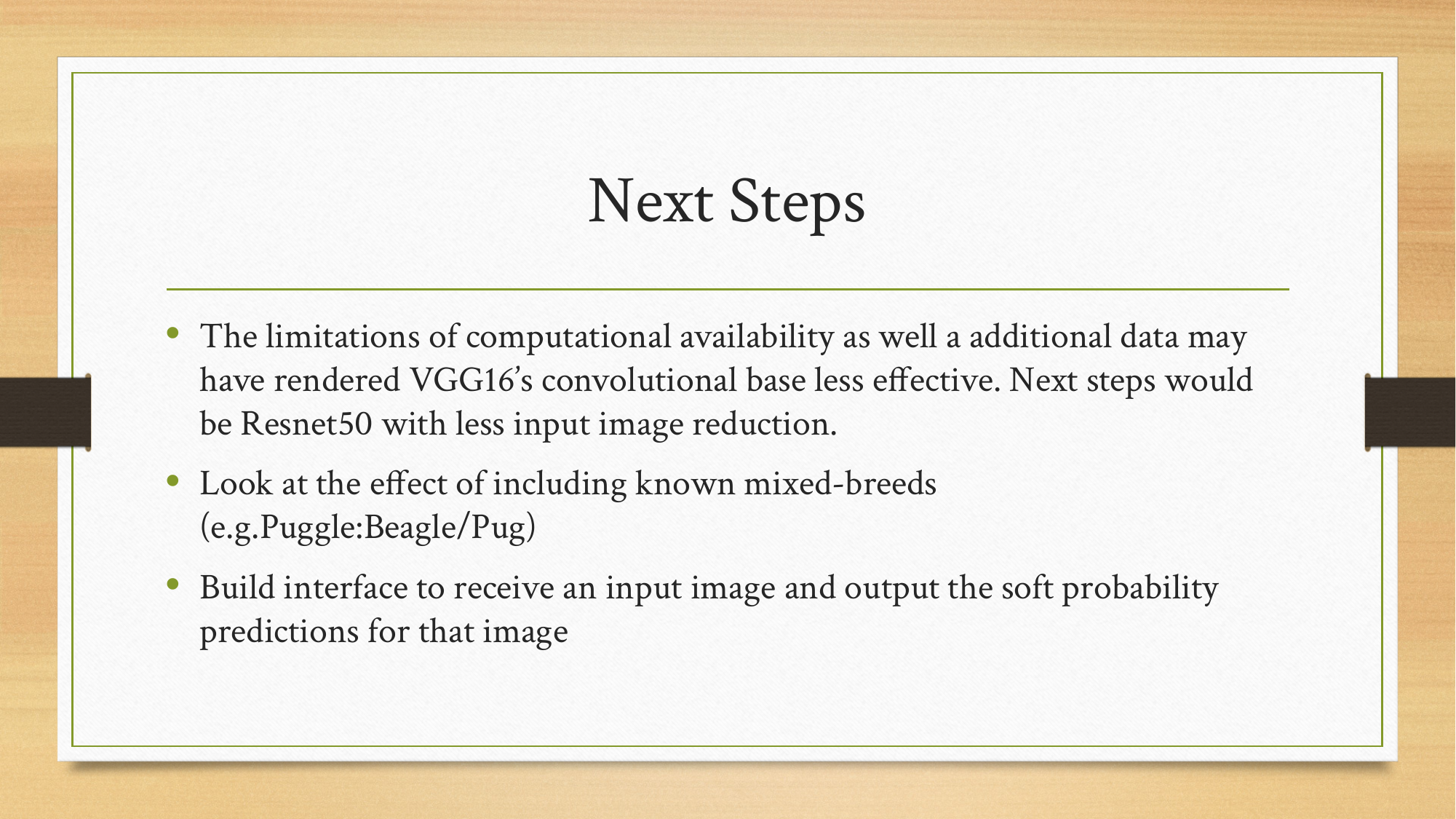

# Next Steps
The limitations of computational availability as well a additional data may have rendered VGG16’s convolutional base less effective. Next steps would be Resnet50 with less input image reduction.
Look at the effect of including known mixed-breeds  (e.g.Puggle:Beagle/Pug)
Build interface to receive an input image and output the soft probability predictions for that image